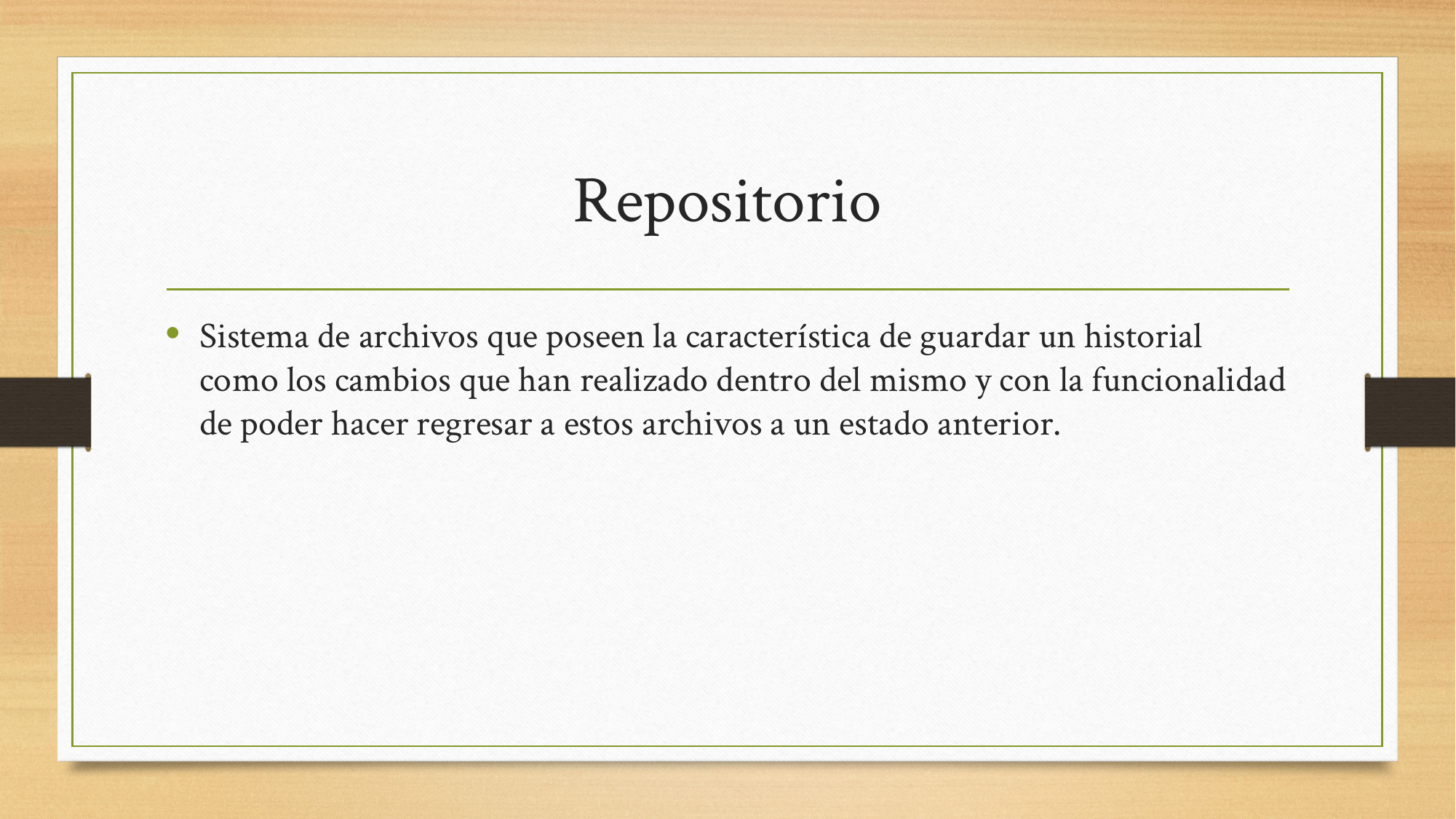

# Repositorio
Sistema de archivos que poseen la característica de guardar un historial como los cambios que han realizado dentro del mismo y con la funcionalidad de poder hacer regresar a estos archivos a un estado anterior.